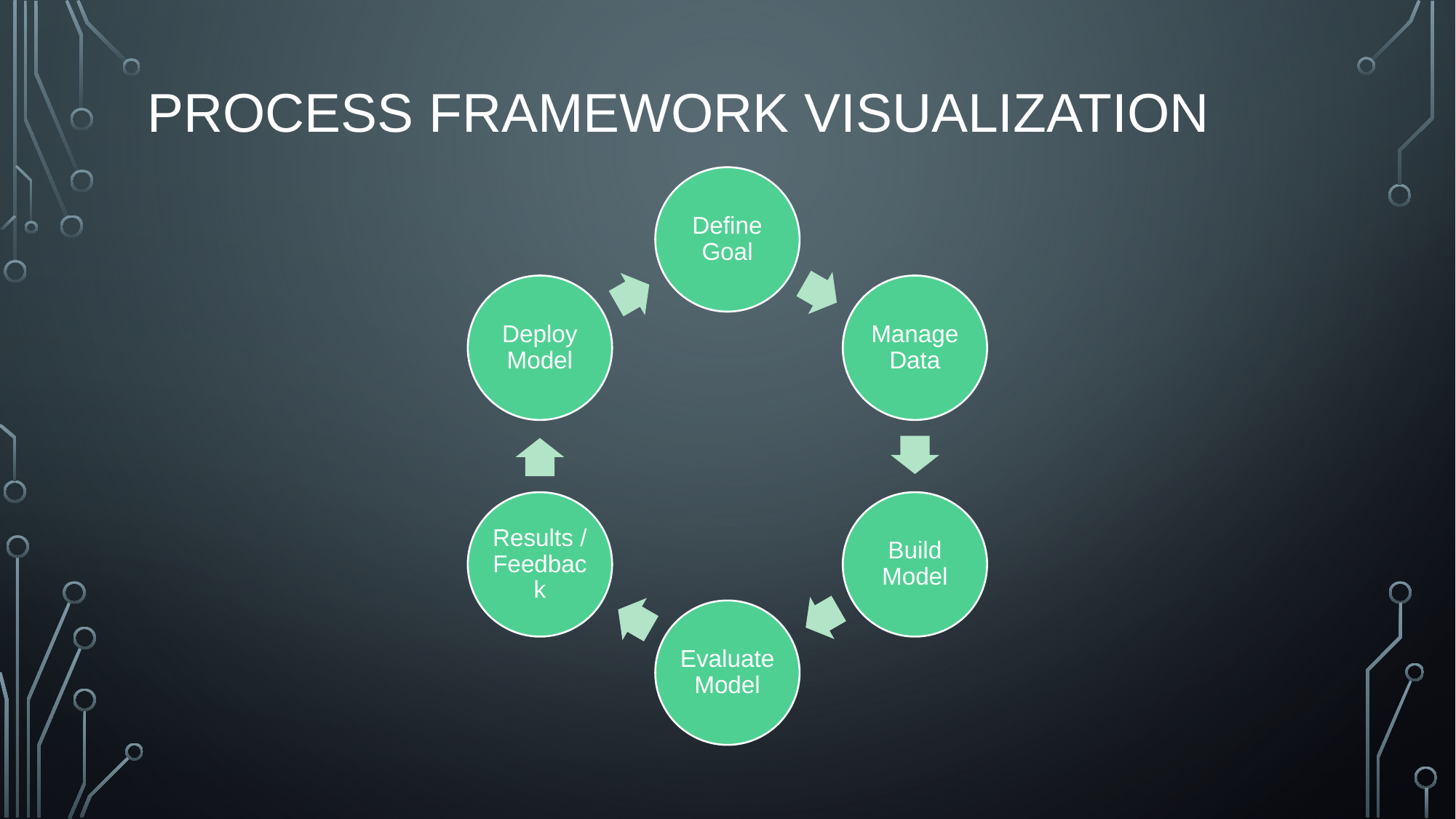

# Process framework Visualization
Define Goal

Manage Data

Build Model

Evaluate Model

Results / Feedback

Deploy Model